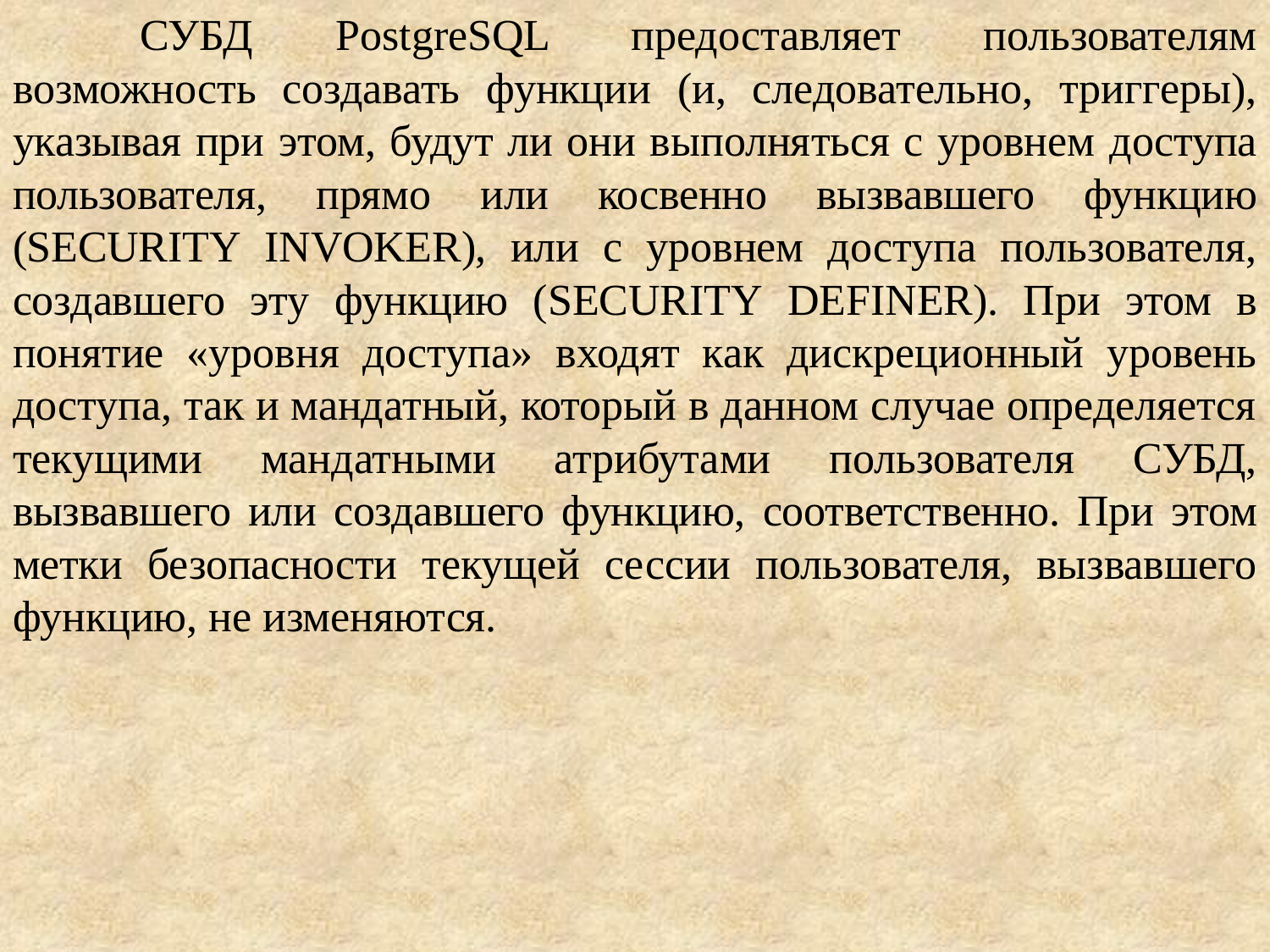

СУБД PostgreSQL предоставляет пользователям возможность создавать функции (и, следовательно, триггеры), указывая при этом, будут ли они выполняться с уровнем доступа пользователя, прямо или косвенно вызвавшего функцию (SECURITY INVOKER), или с уровнем доступа пользователя, создавшего эту функцию (SECURITY DEFINER). При этом в понятие «уровня доступа» входят как дискреционный уровень доступа, так и мандатный, который в данном случае определяется текущими мандатными атрибутами пользователя СУБД, вызвавшего или создавшего функцию, соответственно. При этом метки безопасности текущей сессии пользователя, вызвавшего функцию, не изменяются.